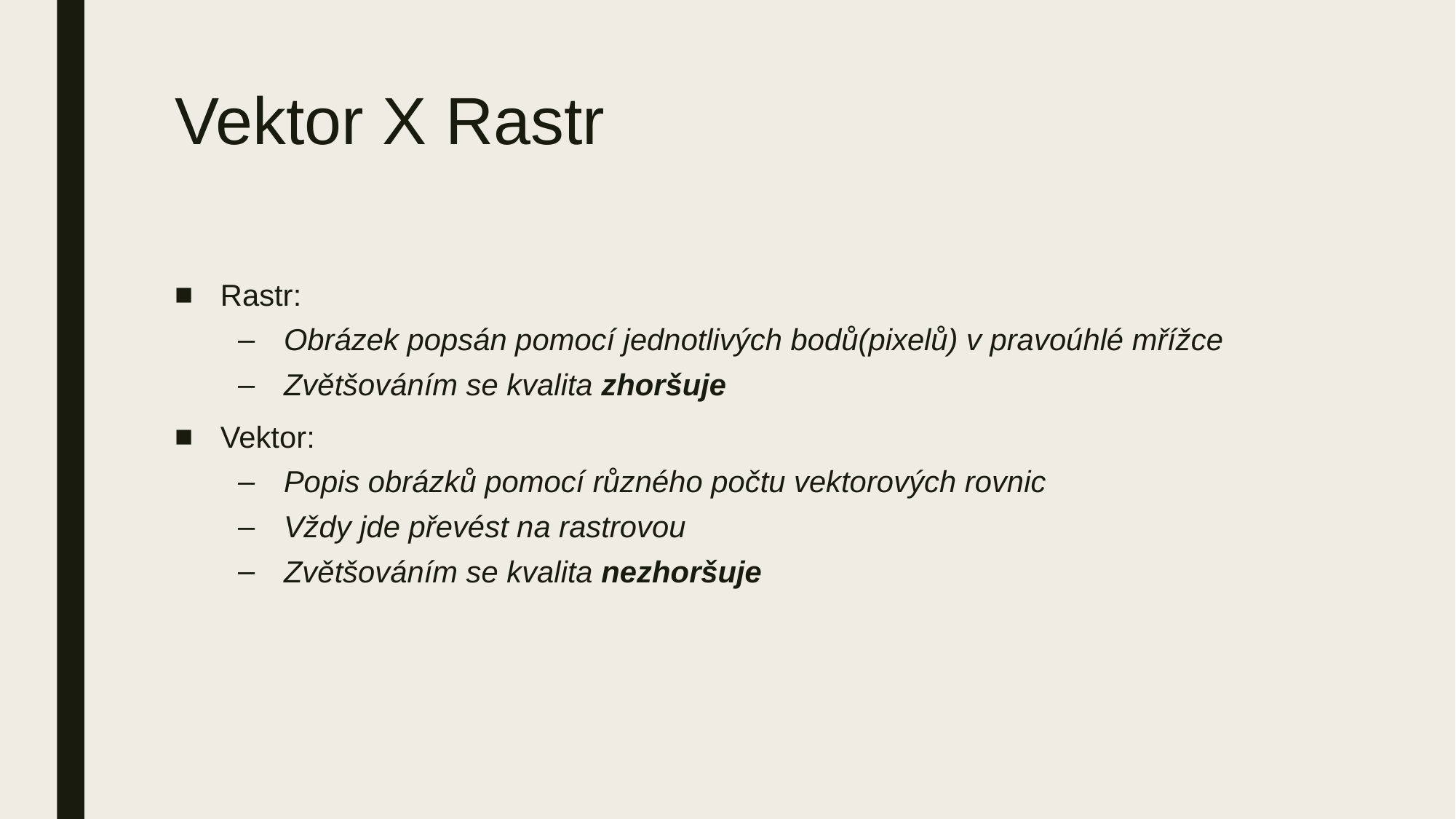

# Vektor X Rastr
Rastr:
Obrázek popsán pomocí jednotlivých bodů(pixelů) v pravoúhlé mřížce
Zvětšováním se kvalita zhoršuje
Vektor:
Popis obrázků pomocí různého počtu vektorových rovnic
Vždy jde převést na rastrovou
Zvětšováním se kvalita nezhoršuje